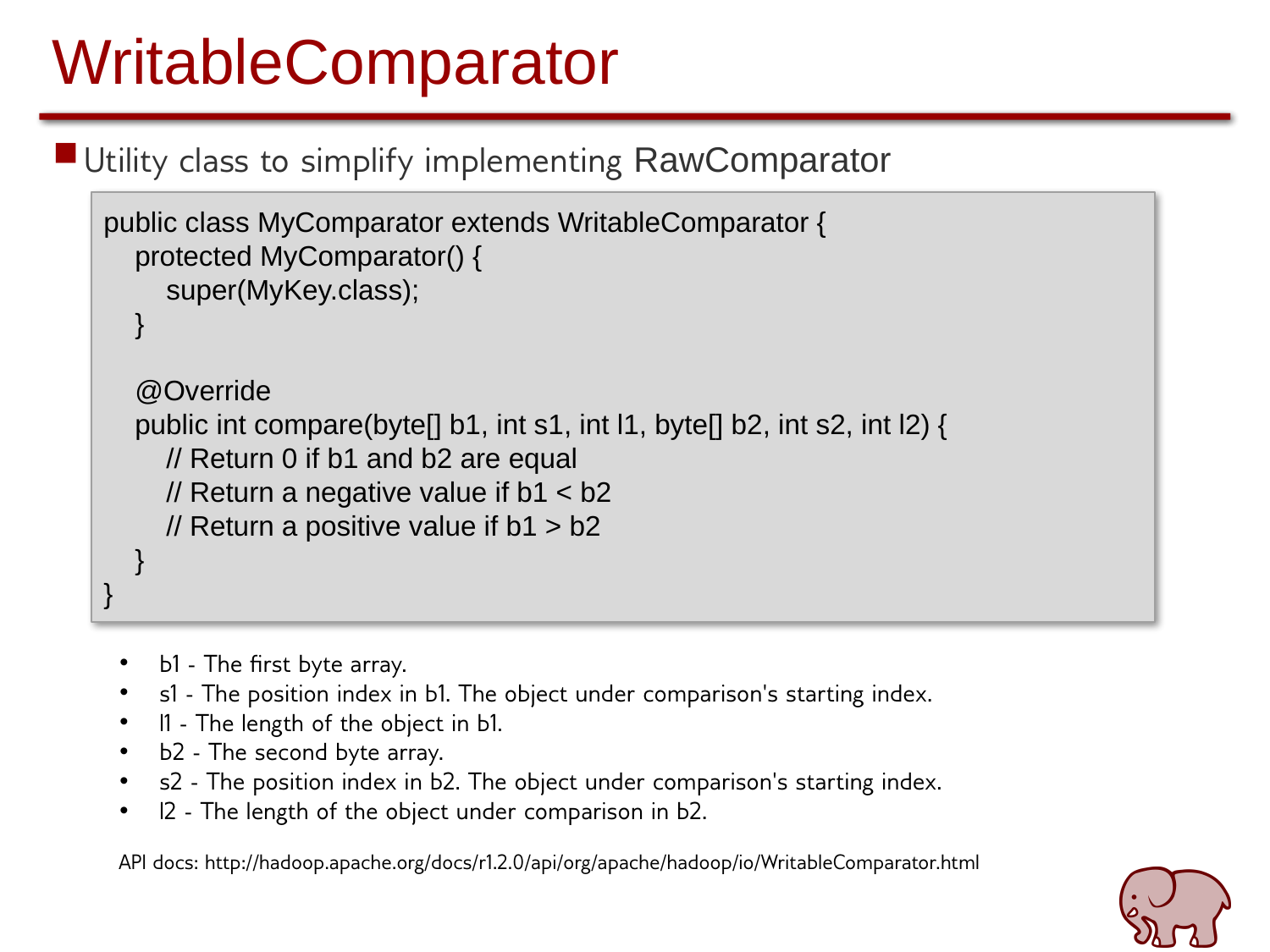

# WritableComparator
Utility class to simplify implementing RawComparator

public class MyComparator extends WritableComparator {
    protected MyComparator() {
        super(MyKey.class);
    }

    @Override
    public int compare(byte[] b1, int s1, int l1, byte[] b2, int s2, int l2) {
        // Return 0 if b1 and b2 are equal
        // Return a negative value if b1 < b2
        // Return a positive value if b1 > b2
    }
}
b1 - The first byte array.
s1 - The position index in b1. The object under comparison's starting index.
l1 - The length of the object in b1.
b2 - The second byte array.
s2 - The position index in b2. The object under comparison's starting index.
l2 - The length of the object under comparison in b2.
API docs: http://hadoop.apache.org/docs/r1.2.0/api/org/apache/hadoop/io/WritableComparator.html